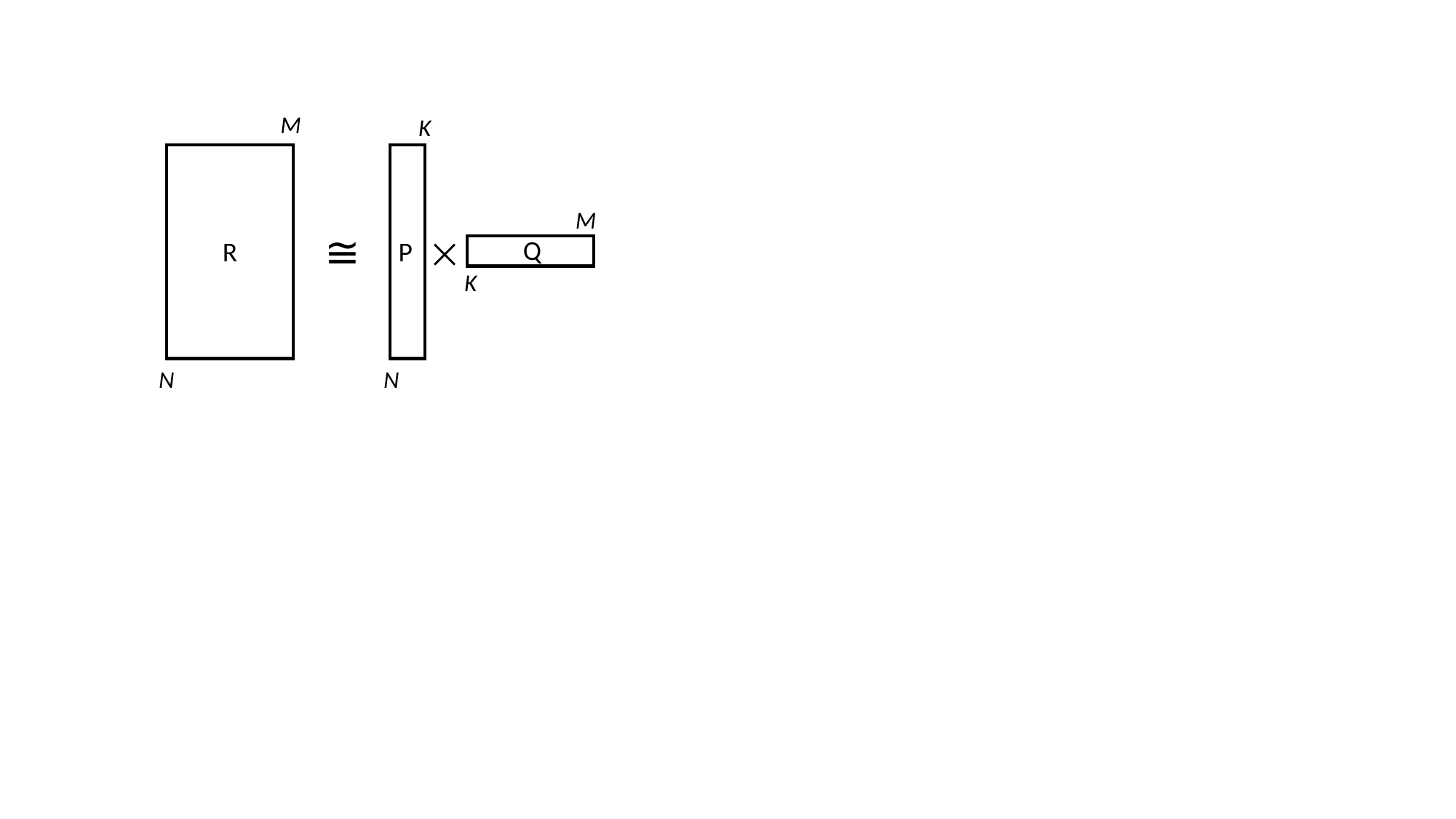

M
K

M
≅
Q
R
P
⨉

K
N
N